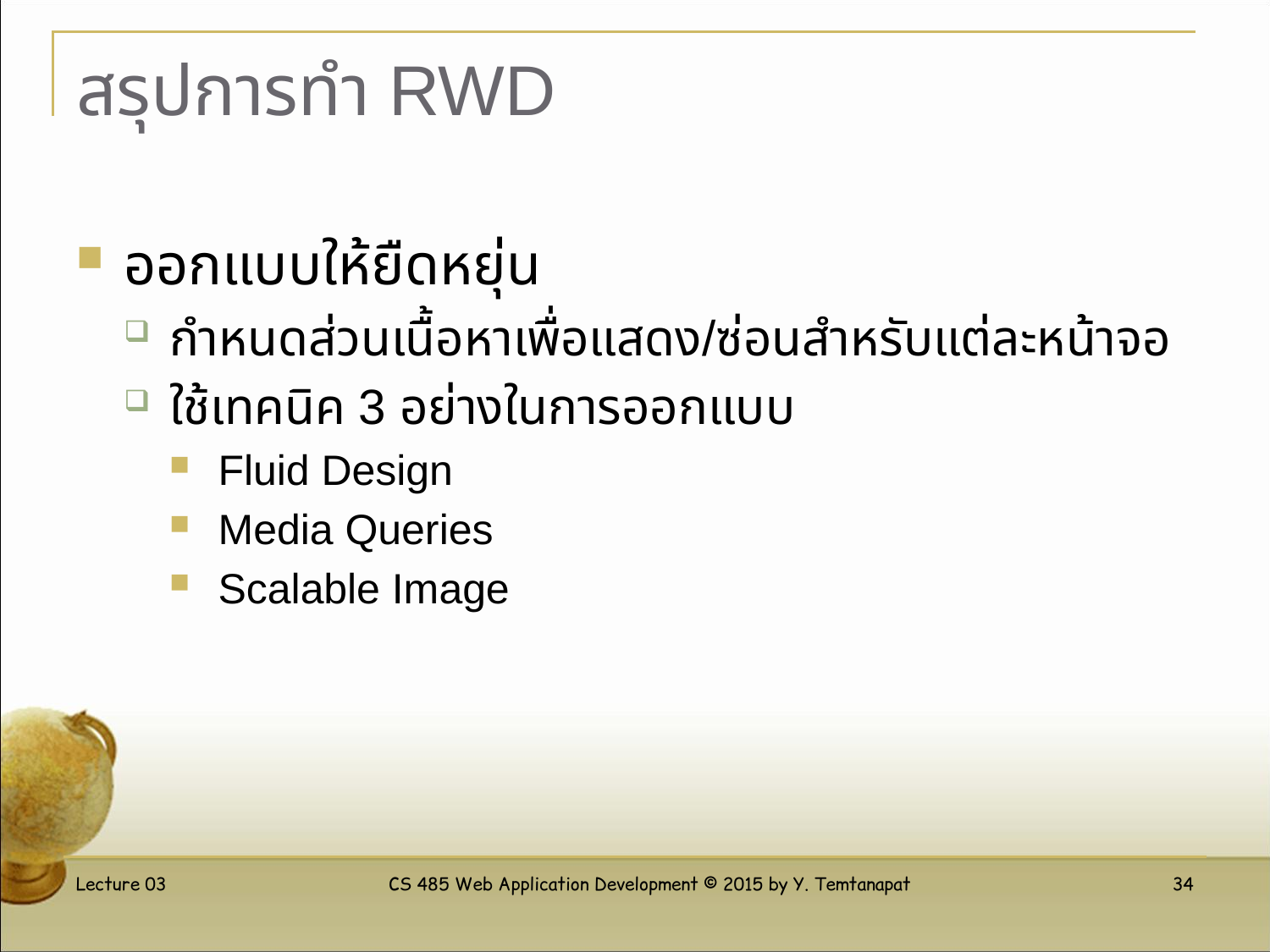

# สรุปการทำ RWD
ออกแบบให้ยืดหยุ่น
กำหนดส่วนเนื้อหาเพื่อแสดง/ซ่อนสำหรับแต่ละหน้าจอ
ใช้เทคนิค 3 อย่างในการออกแบบ
Fluid Design
Media Queries
Scalable Image
Lecture 03
CS 485 Web Application Development © 2015 by Y. Temtanapat
 34